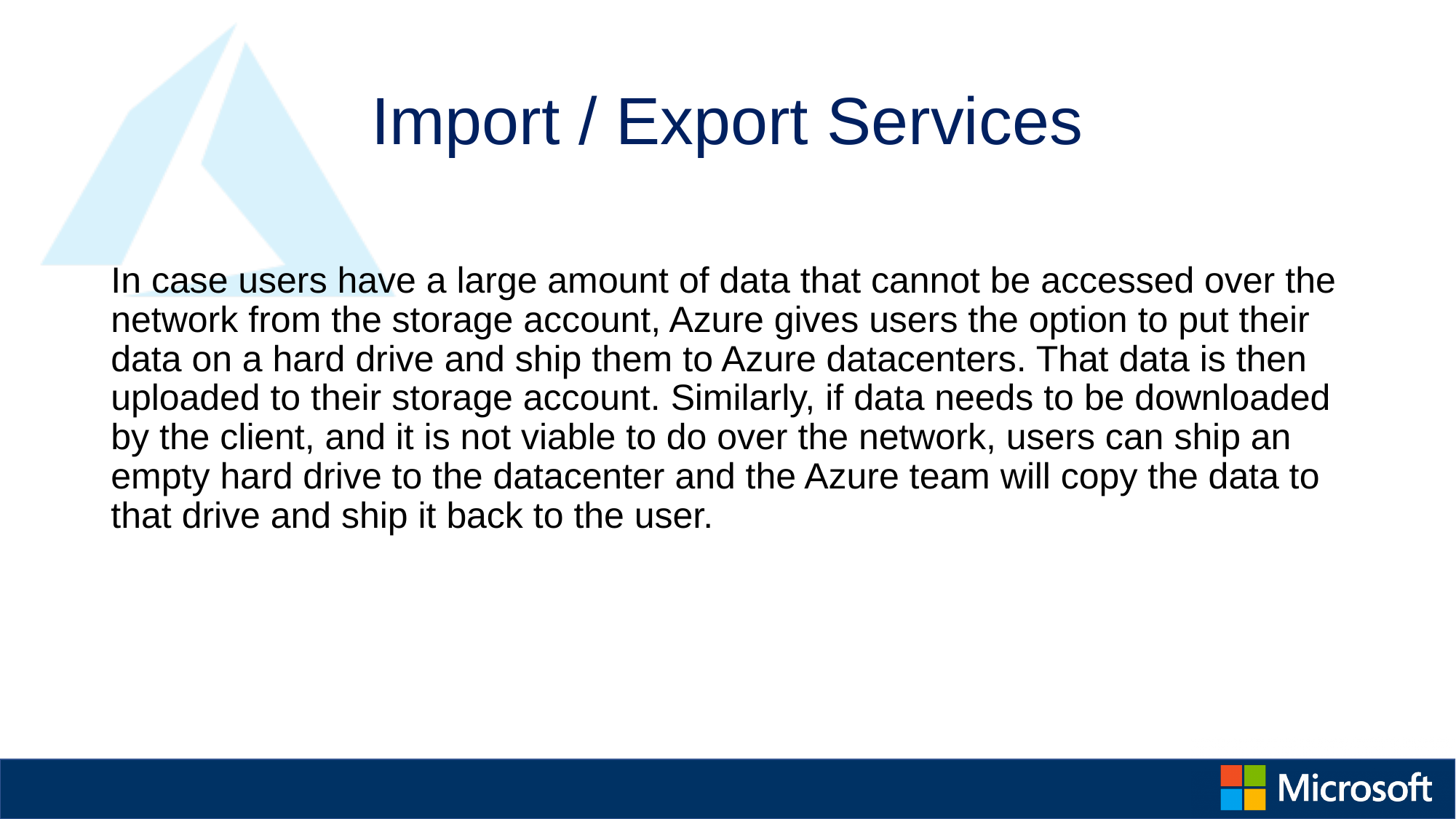

# Import / Export Services
In case users have a large amount of data that cannot be accessed over the network from the storage account, Azure gives users the option to put their data on a hard drive and ship them to Azure datacenters. That data is then uploaded to their storage account. Similarly, if data needs to be downloaded by the client, and it is not viable to do over the network, users can ship an empty hard drive to the datacenter and the Azure team will copy the data to that drive and ship it back to the user.